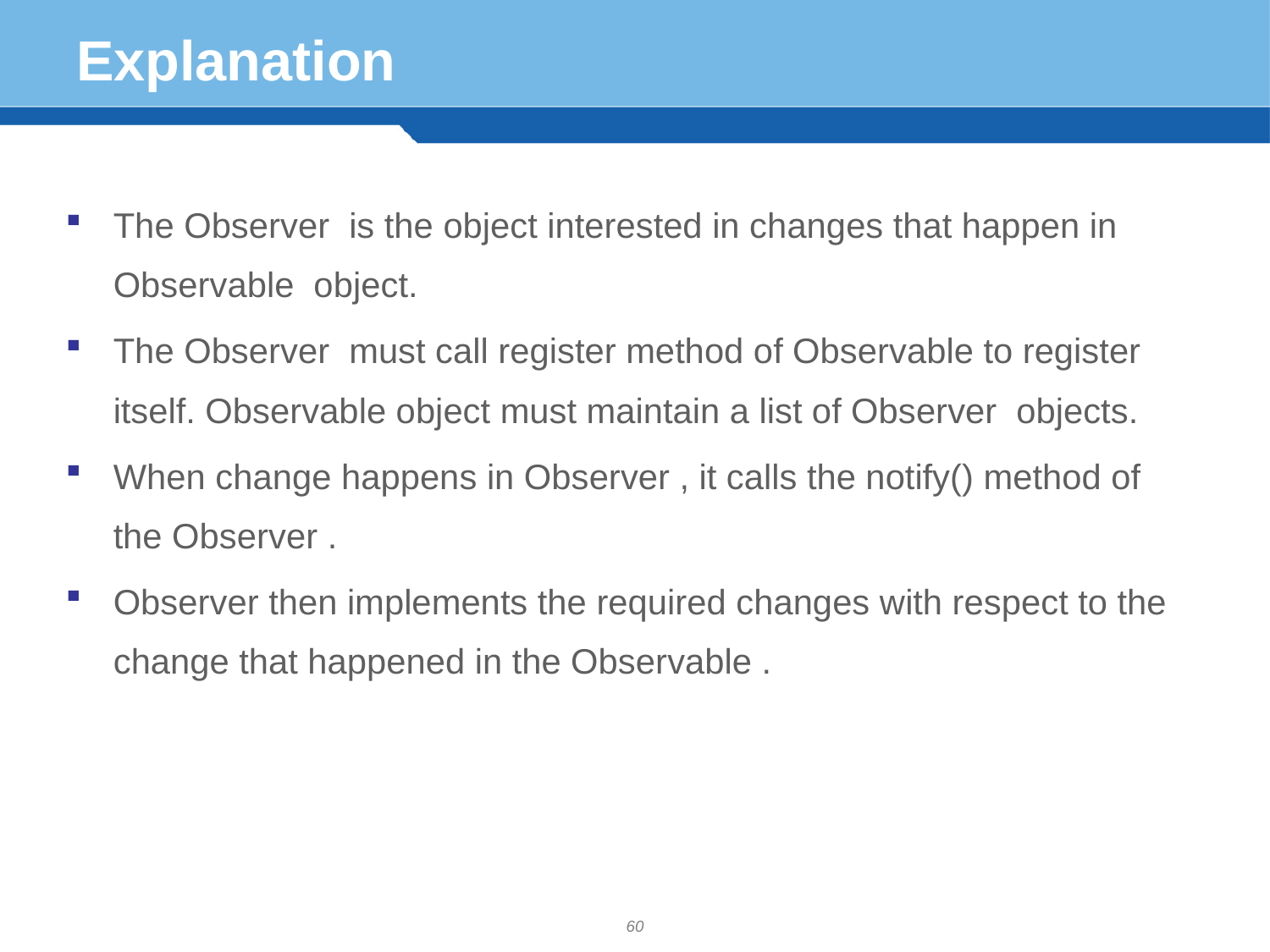

# Explanation
The Observer  is the object interested in changes that happen in Observable  object.
The Observer  must call register method of Observable to register itself. Observable object must maintain a list of Observer  objects.
When change happens in Observer , it calls the notify() method of the Observer .
Observer then implements the required changes with respect to the change that happened in the Observable .
60